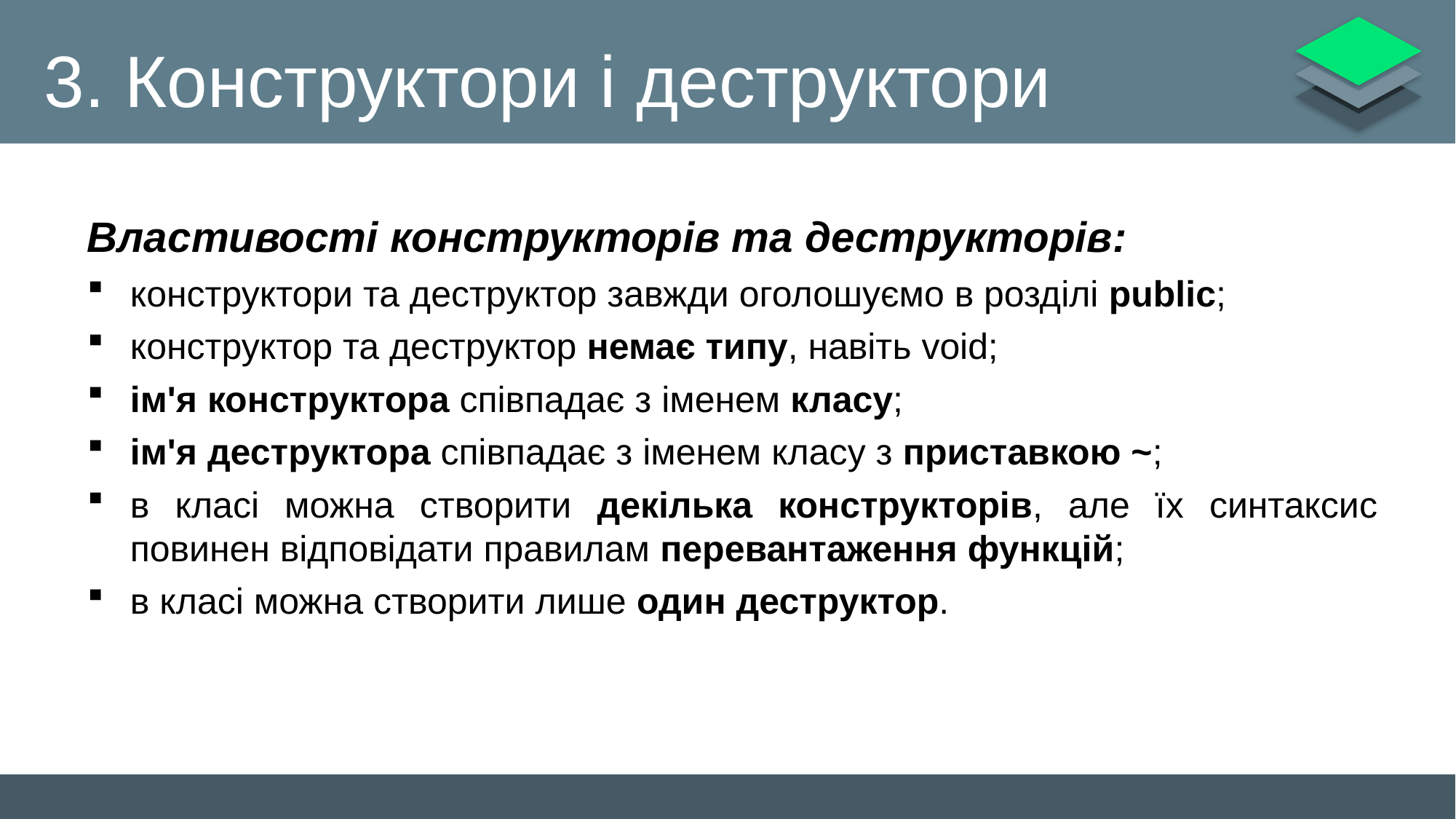

# 3. Конструктори і деструктори
Властивості конструкторів та деструкторів:
конструктори та деструктор завжди оголошуємо в розділі public;
конструктор та деструктор немає типу, навіть void;
ім'я конструктора співпадає з іменем класу;
ім'я деструктора співпадає з іменем класу з приставкою ~;
в класі можна створити декілька конструкторів, але їх синтаксис повинен відповідати правилам перевантаження функцій;
в класі можна створити лише один деструктор.